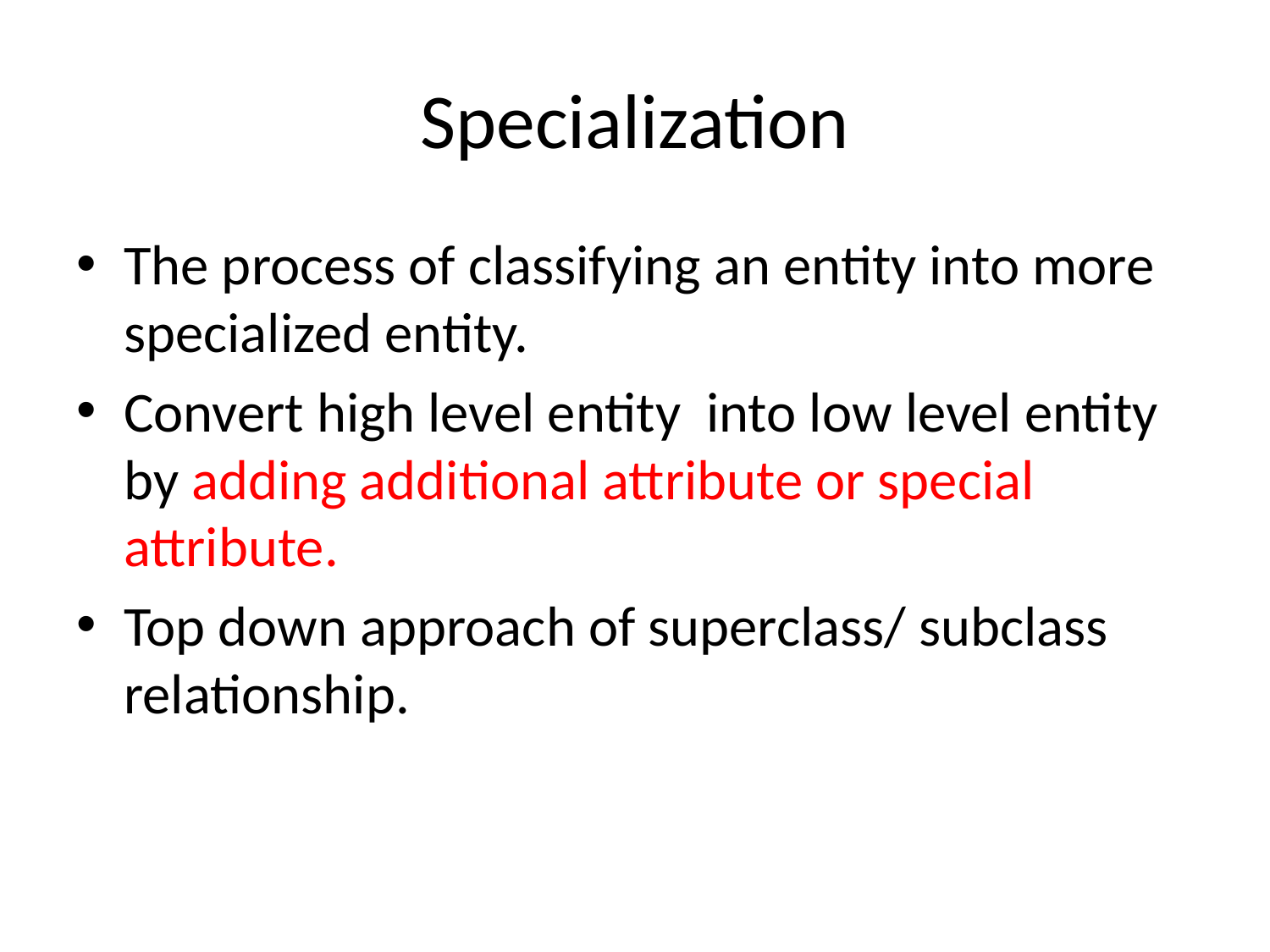

# Specialization
The process of classifying an entity into more specialized entity.
Convert high level entity  into low level entity by adding additional attribute or special attribute.
Top down approach of superclass/ subclass relationship.